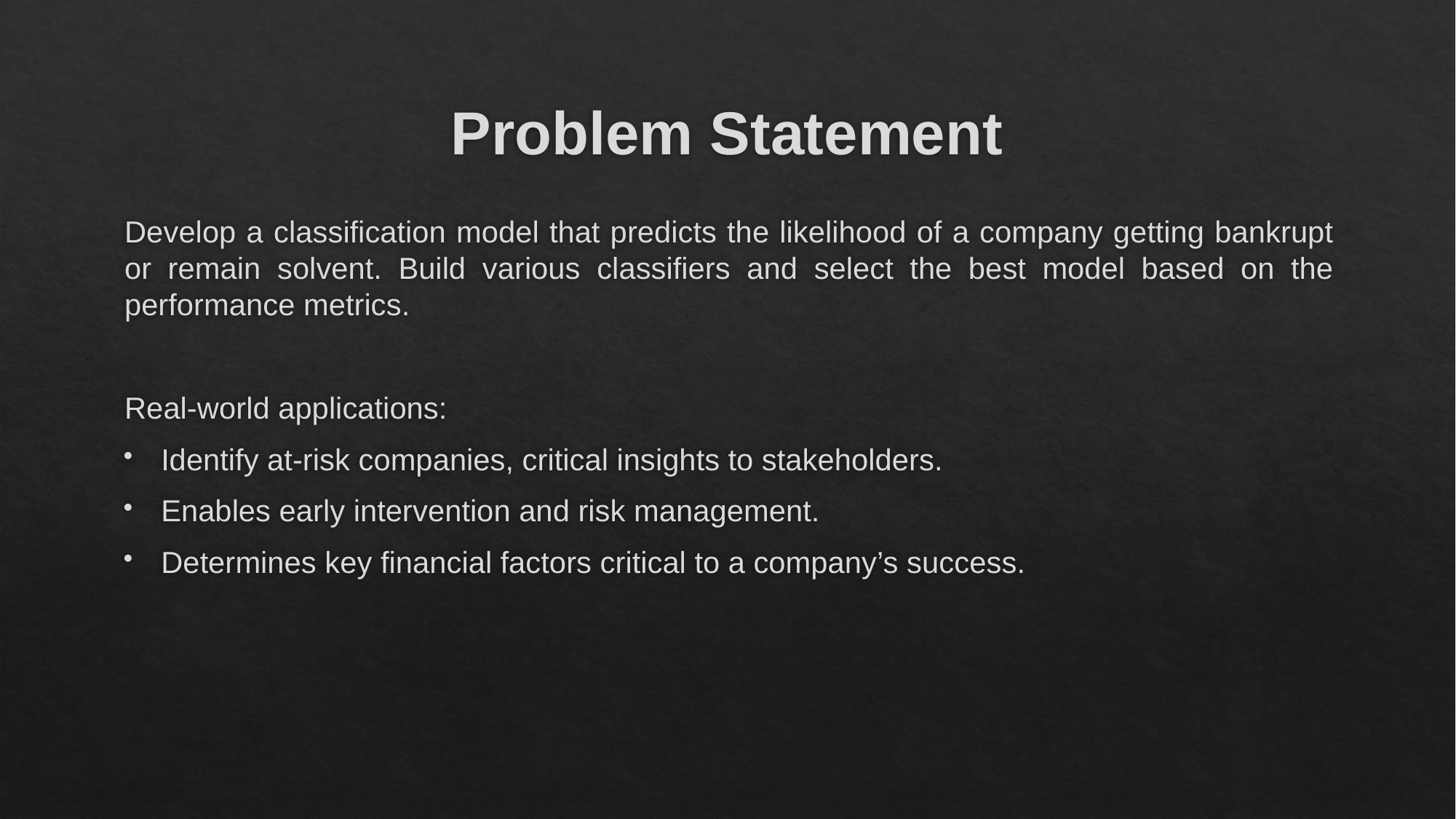

# Problem Statement
Develop a classification model that predicts the likelihood of a company getting bankrupt or remain solvent. Build various classifiers and select the best model based on the performance metrics.

Real-world applications:
Identify at-risk companies, critical insights to stakeholders.
Enables early intervention and risk management.
Determines key financial factors critical to a company’s success.